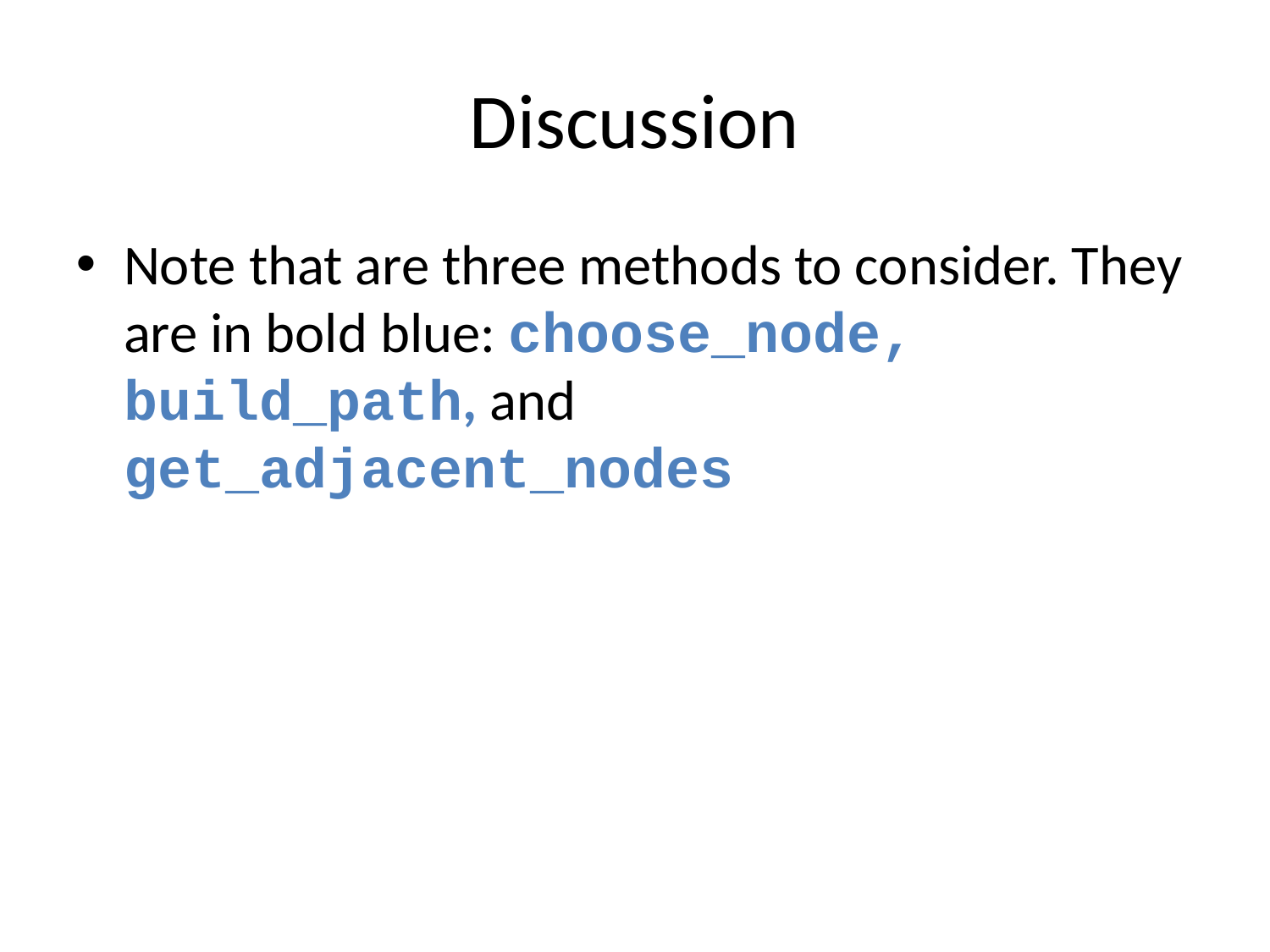

Discussion
Note that are three methods to consider. They are in bold blue: choose_node, build_path, and get_adjacent_nodes